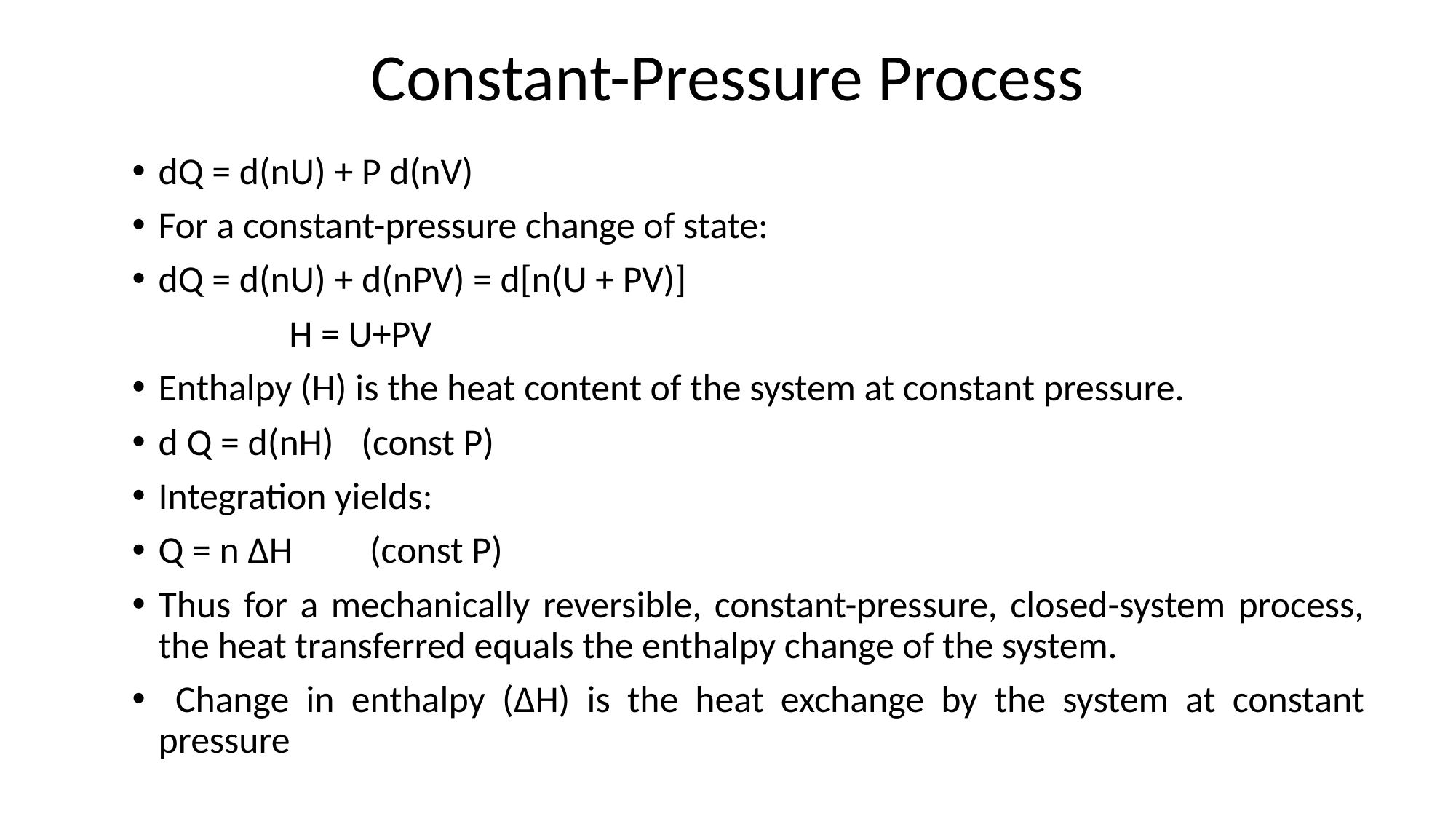

# Constant-Pressure Process
dQ = d(nU) + P d(nV)
For a constant-pressure change of state:
dQ = d(nU) + d(nPV) = d[n(U + PV)]
			       H = U+PV
Enthalpy (H) is the heat content of the system at constant pressure.
d Q = d(nH)		 (const P)
Integration yields:
Q = n ΔH 		  (const P)
Thus for a mechanically reversible, constant-pressure, closed-system process, the heat transferred equals the enthalpy change of the system.
 Change in enthalpy (ΔH) is the heat exchange by the system at constant pressure